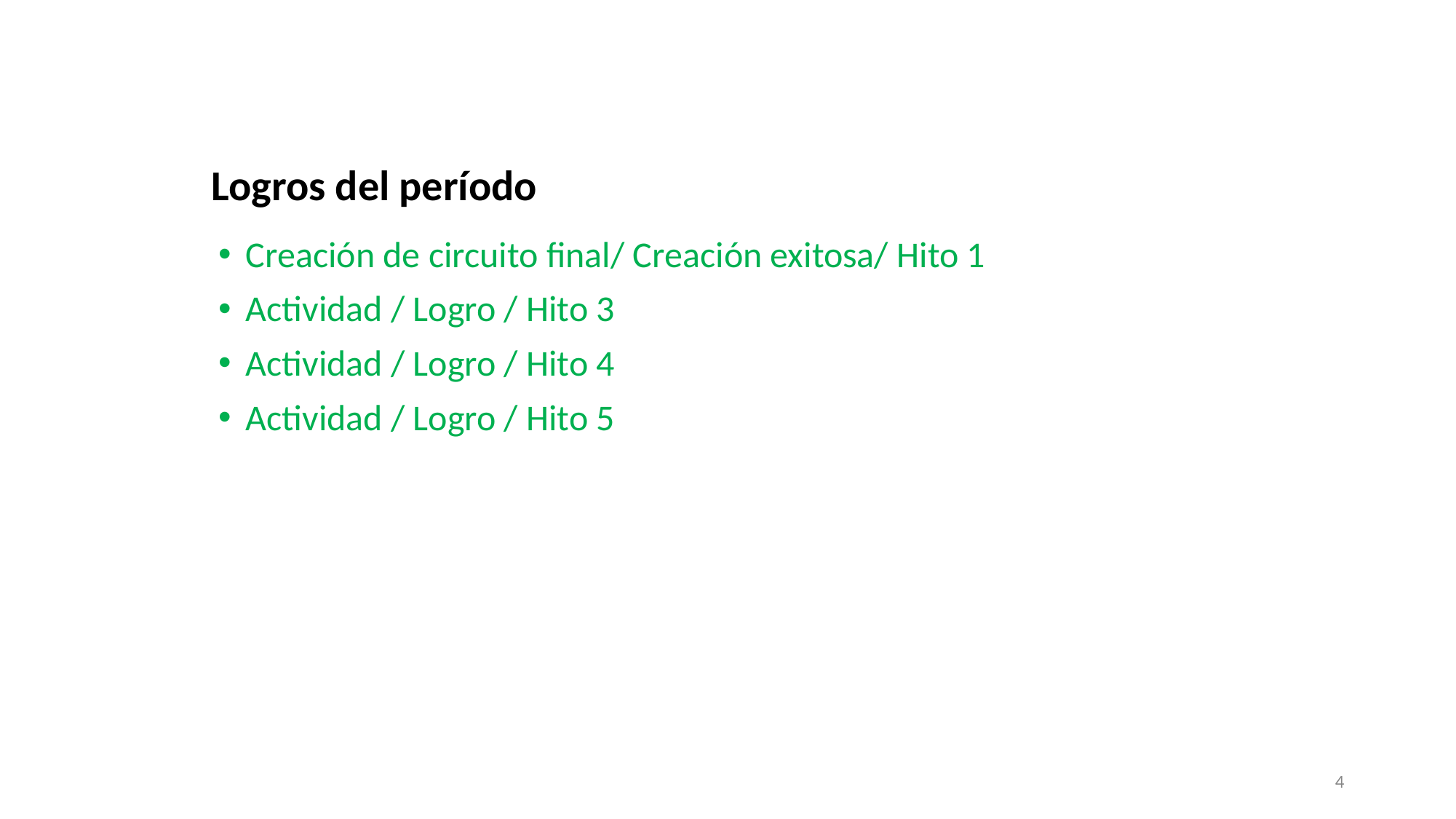

Logros del período
Creación de circuito final/ Creación exitosa/ Hito 1
Actividad / Logro / Hito 3
Actividad / Logro / Hito 4
Actividad / Logro / Hito 5
4